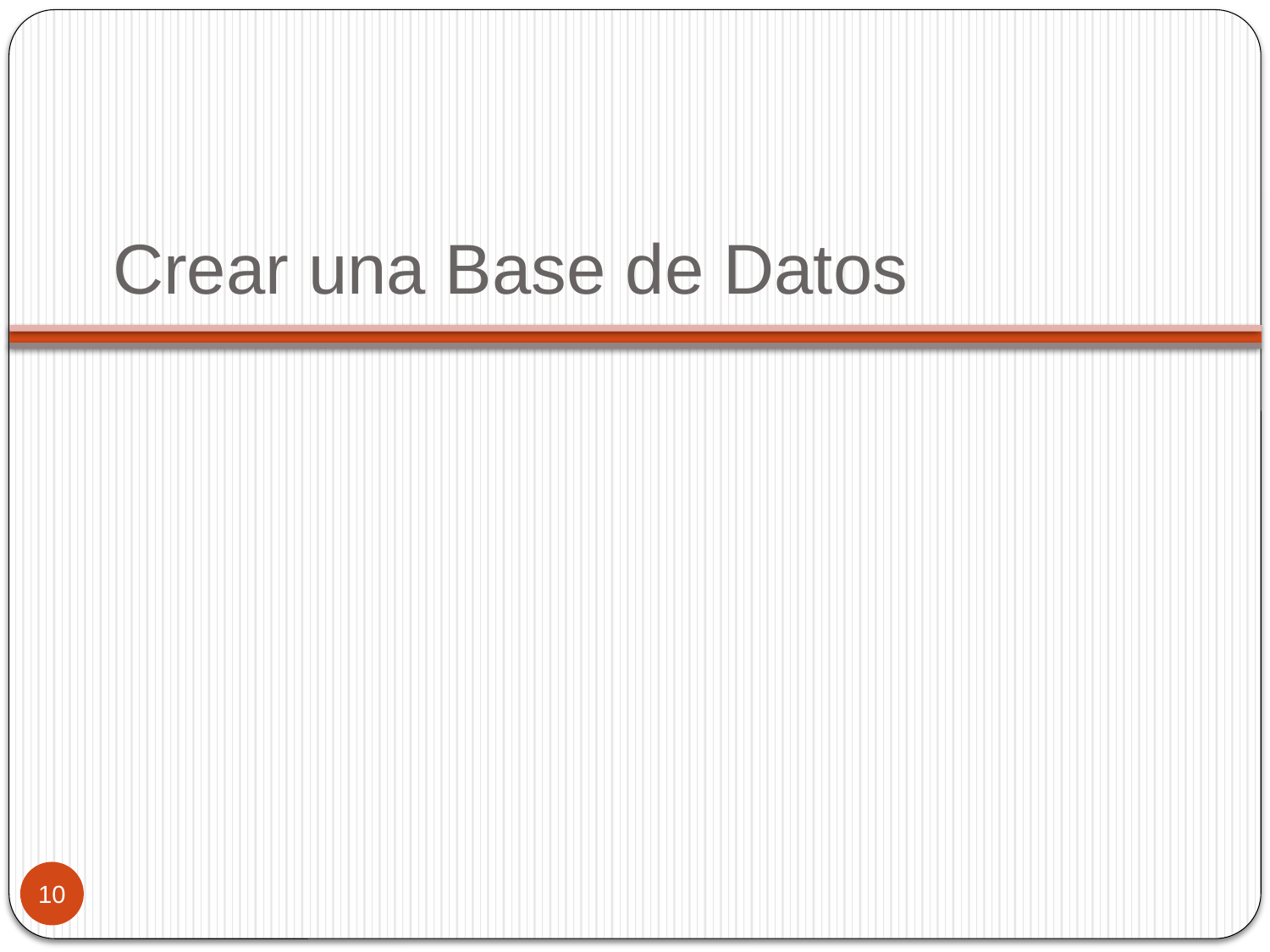

# Crear una Base de Datos
10